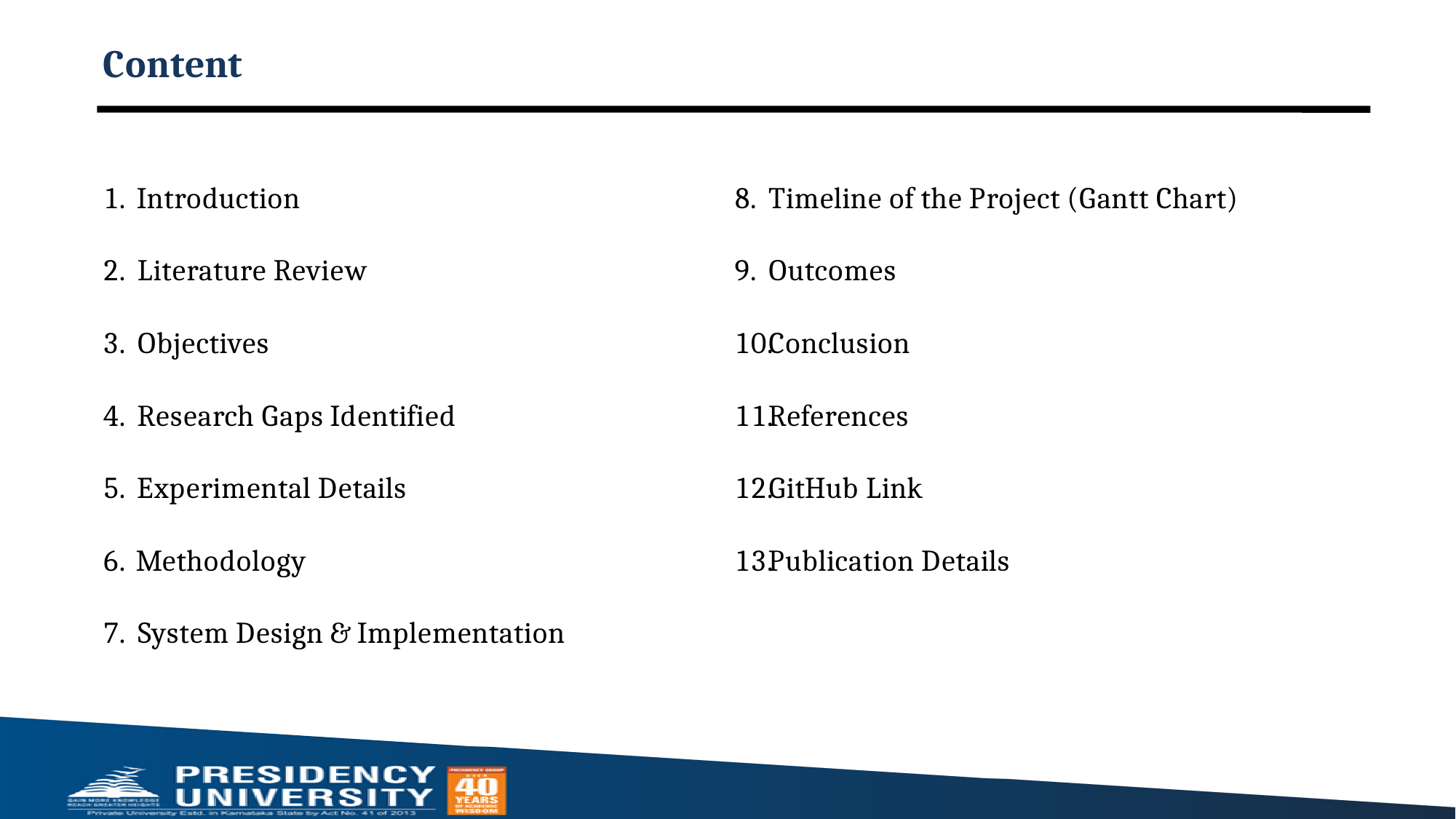

# Content
Introduction
Literature Review
Objectives
Research Gaps Identified
Experimental Details
Methodology
System Design & Implementation
Timeline of the Project (Gantt Chart)
Outcomes
Conclusion
References
GitHub Link
Publication Details